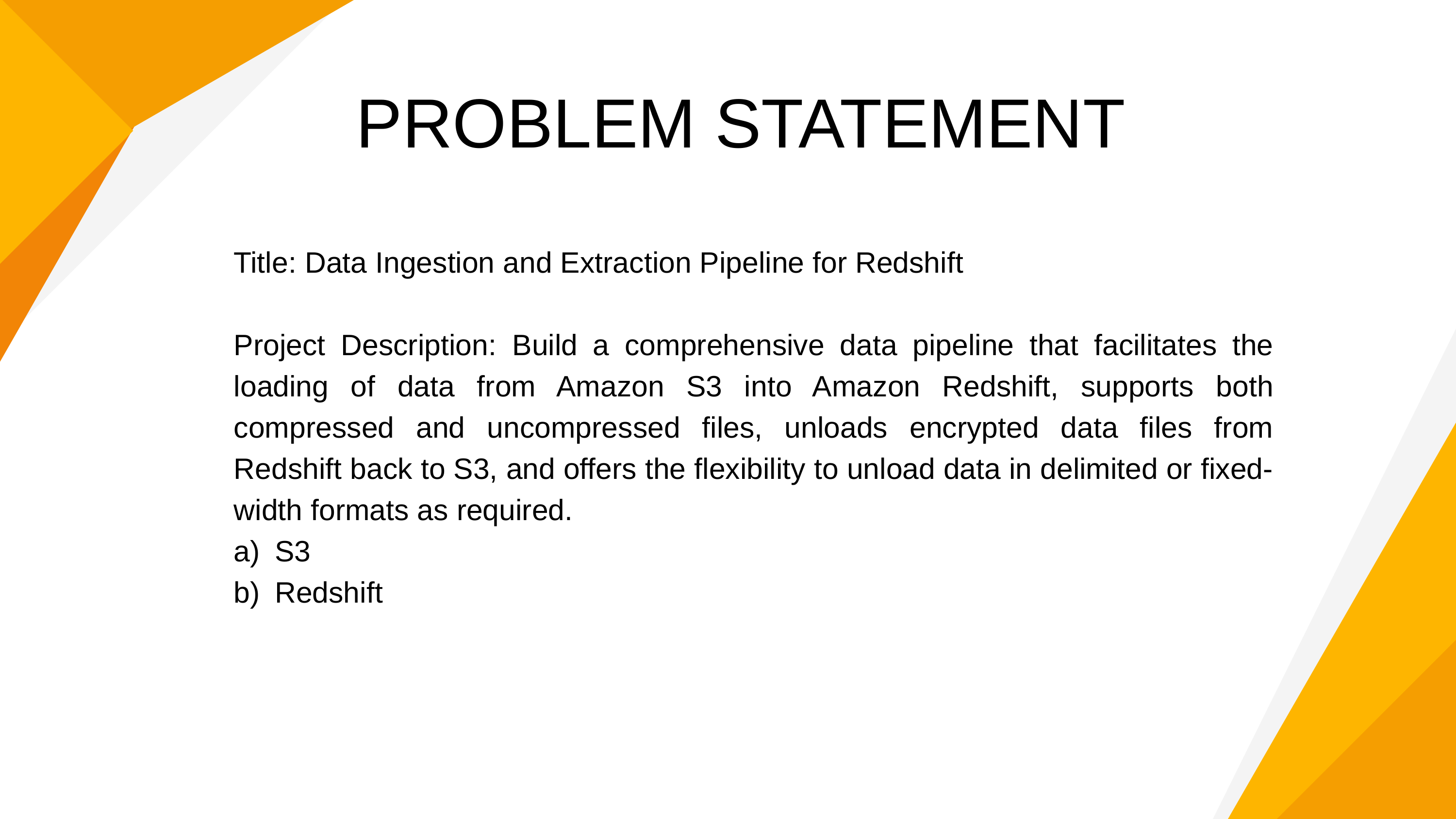

PROBLEM STATEMENT

Title: Data Ingestion and Extraction Pipeline for Redshift

Project Description: Build a comprehensive data pipeline that facilitates the loading of data from Amazon S3 into Amazon Redshift, supports both compressed and uncompressed files, unloads encrypted data files from Redshift back to S3, and offers the flexibility to unload data in delimited or fixed-width formats as required.
S3
Redshift